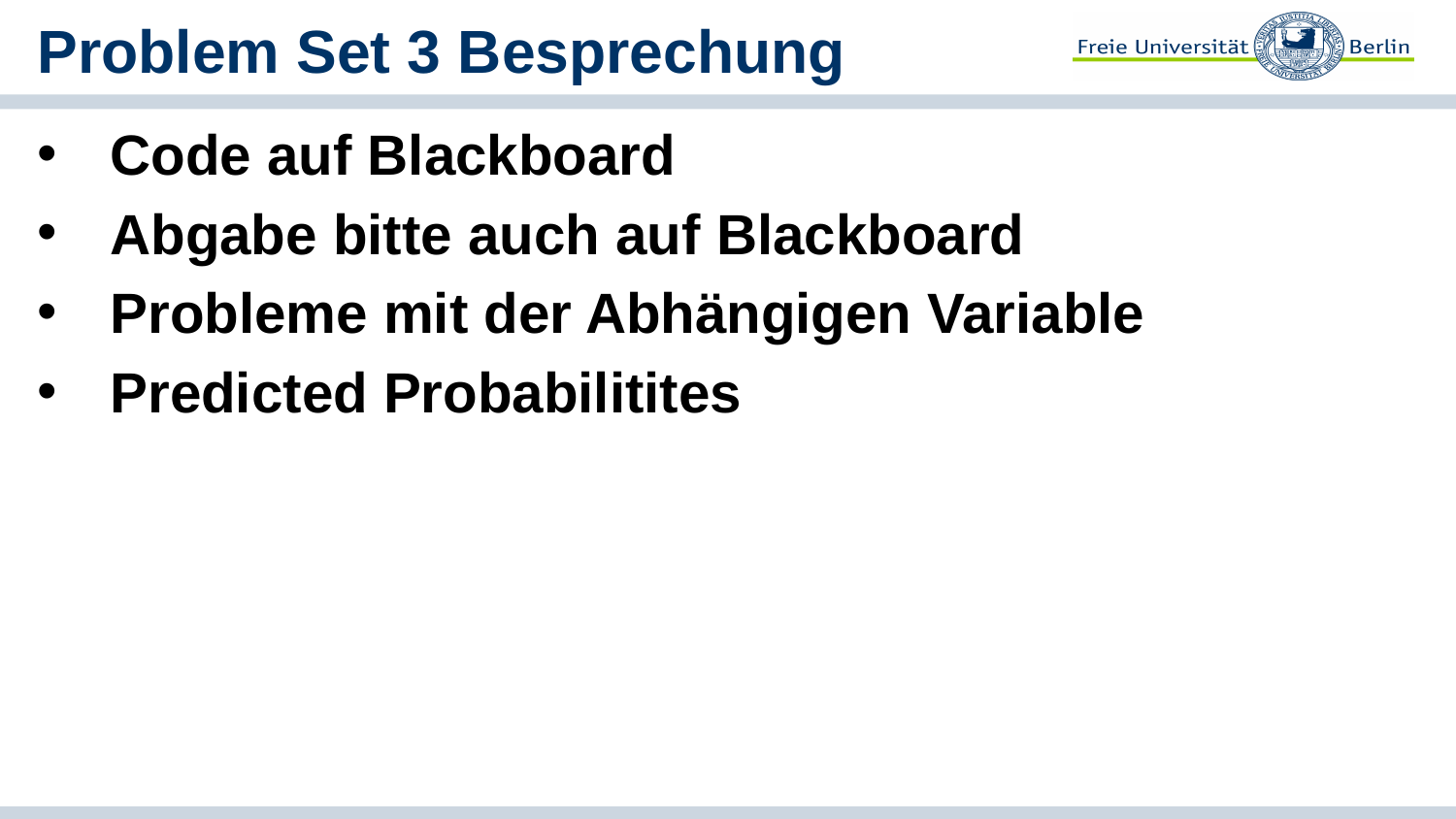

# Problem Set 3 Besprechung
Code auf Blackboard
Abgabe bitte auch auf Blackboard
Probleme mit der Abhängigen Variable
Predicted Probabilitites